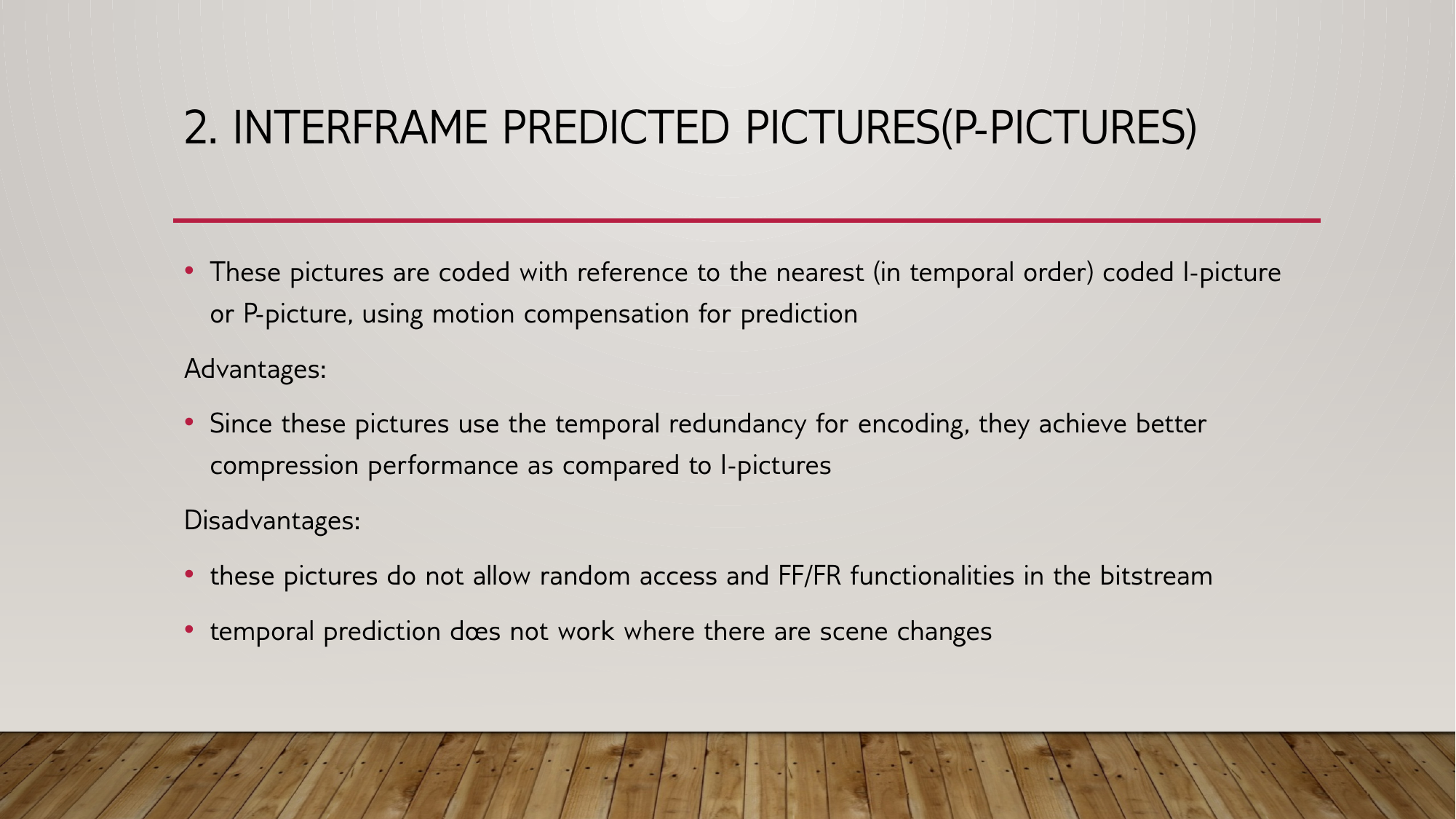

# 2. Interframe Predicted pictures(P-Pictures)
These pictures are coded with reference to the nearest (in temporal order) coded I-picture or P-picture, using motion compensation for prediction
Advantages:
Since these pictures use the temporal redundancy for encoding, they achieve better compression performance as compared to I-pictures
Disadvantages:
these pictures do not allow random access and FF/FR functionalities in the bitstream
temporal prediction does not work where there are scene changes